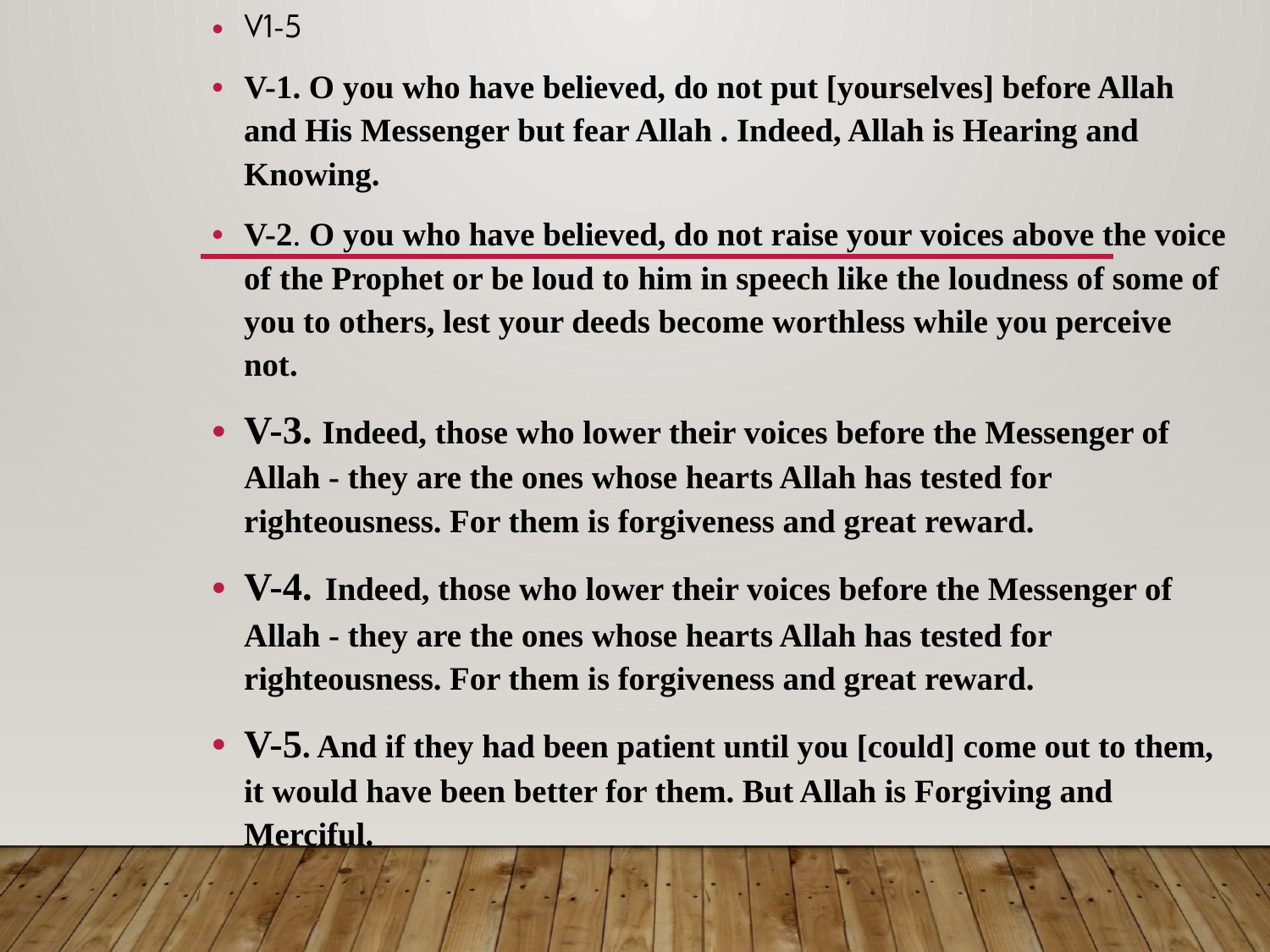

V1-5
V-1. O you who have believed, do not put [yourselves] before Allah and His Messenger but fear Allah . Indeed, Allah is Hearing and Knowing.
V-2. O you who have believed, do not raise your voices above the voice of the Prophet or be loud to him in speech like the loudness of some of you to others, lest your deeds become worthless while you perceive not.
V-3. Indeed, those who lower their voices before the Messenger of Allah - they are the ones whose hearts Allah has tested for righteousness. For them is forgiveness and great reward.
V-4. Indeed, those who lower their voices before the Messenger of Allah - they are the ones whose hearts Allah has tested for righteousness. For them is forgiveness and great reward.
V-5. And if they had been patient until you [could] come out to them, it would have been better for them. But Allah is Forgiving and Merciful.